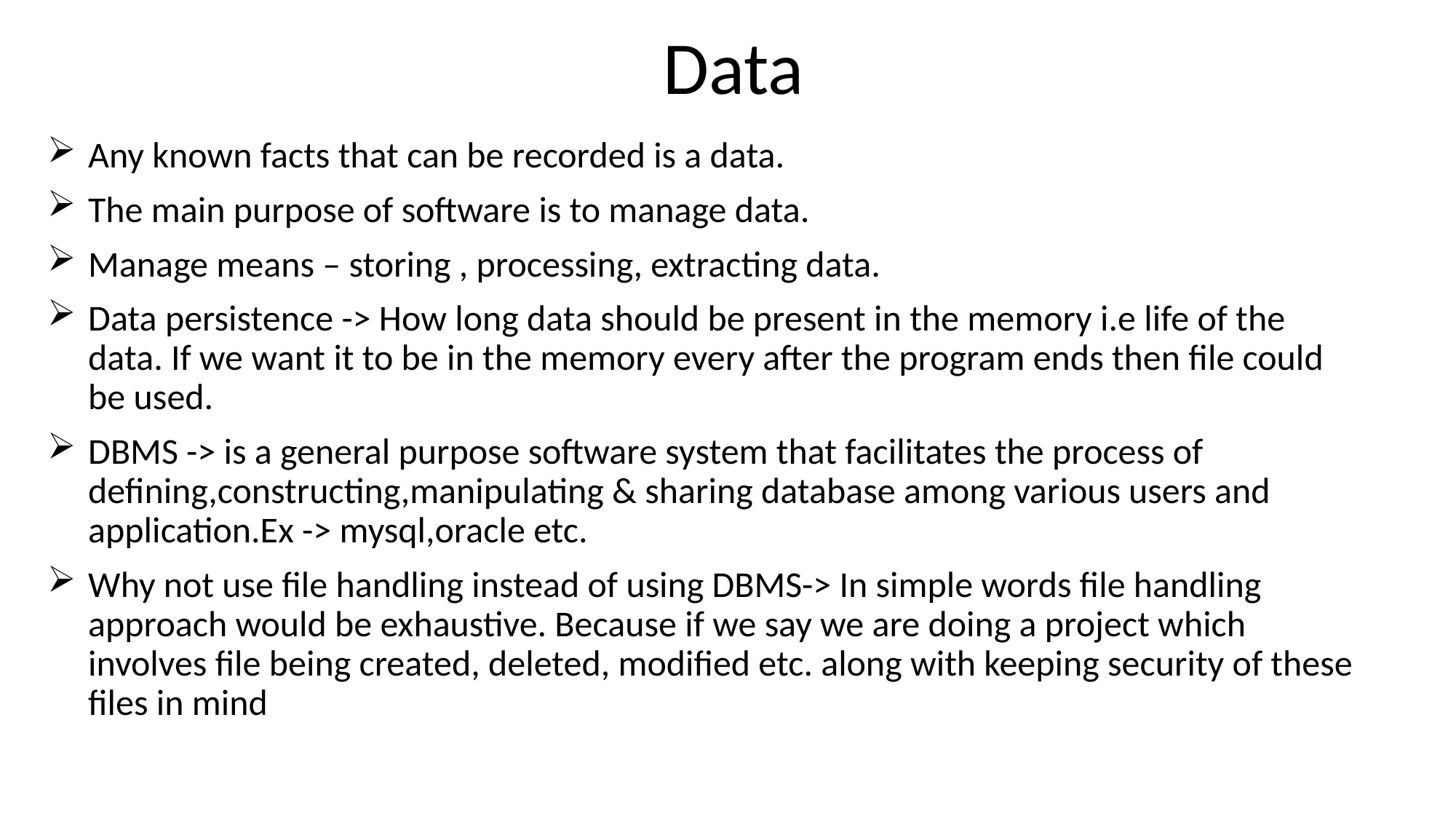

# Data
Any known facts that can be recorded is a data.
The main purpose of software is to manage data.
Manage means – storing , processing, extracting data.
Data persistence -> How long data should be present in the memory i.e life of the data. If we want it to be in the memory every after the program ends then file could be used.
DBMS -> is a general purpose software system that facilitates the process of defining,constructing,manipulating & sharing database among various users and application.Ex -> mysql,oracle etc.
Why not use file handling instead of using DBMS-> In simple words file handling approach would be exhaustive. Because if we say we are doing a project which involves file being created, deleted, modified etc. along with keeping security of these files in mind